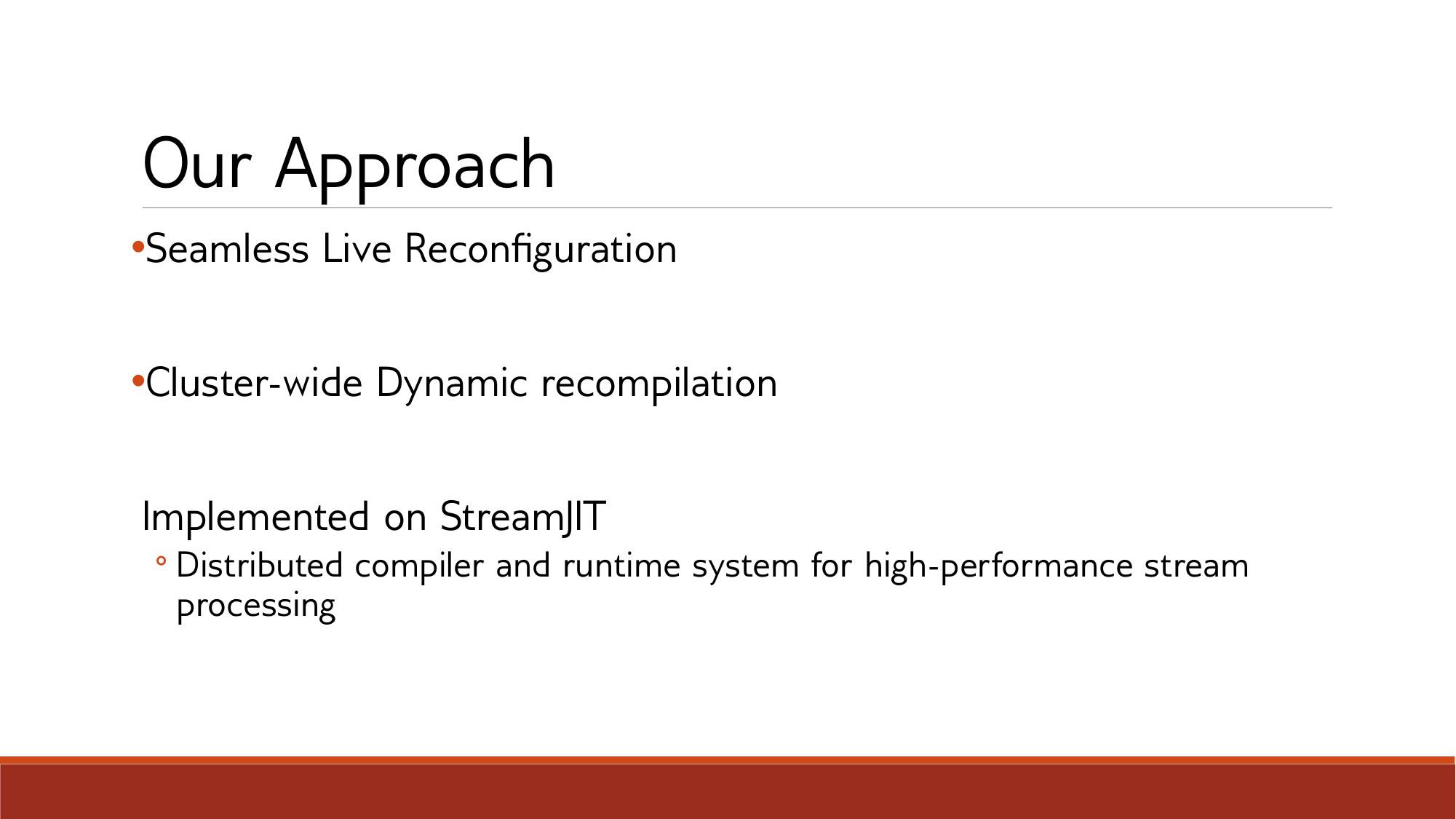

# Our Approach
Seamless Live Reconfiguration

Cluster-wide Dynamic recompilation

Implemented on StreamJIT
Distributed compiler and runtime system for high-performance stream processing